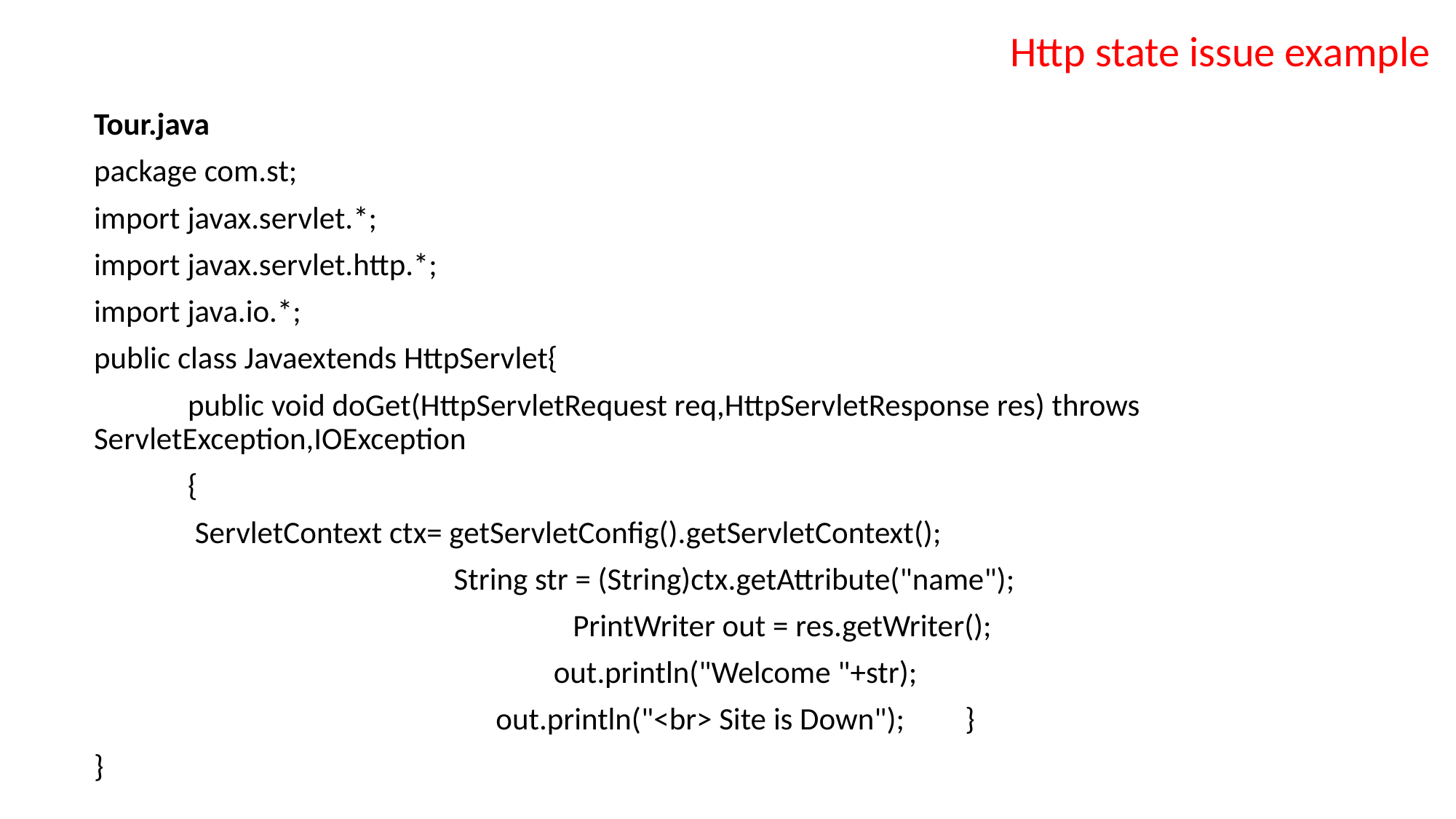

# Http state issue example
Tour.java
package com.st;
import javax.servlet.*;
import javax.servlet.http.*;
import java.io.*;
public class Javaextends HttpServlet{
	public void doGet(HttpServletRequest req,HttpServletResponse res) throws ServletException,IOException
	{
	 ServletContext ctx= getServletConfig().getServletContext();
String str = (String)ctx.getAttribute("name");
		PrintWriter out = res.getWriter();
out.println("Welcome "+str);
out.println("<br> Site is Down");	}
}